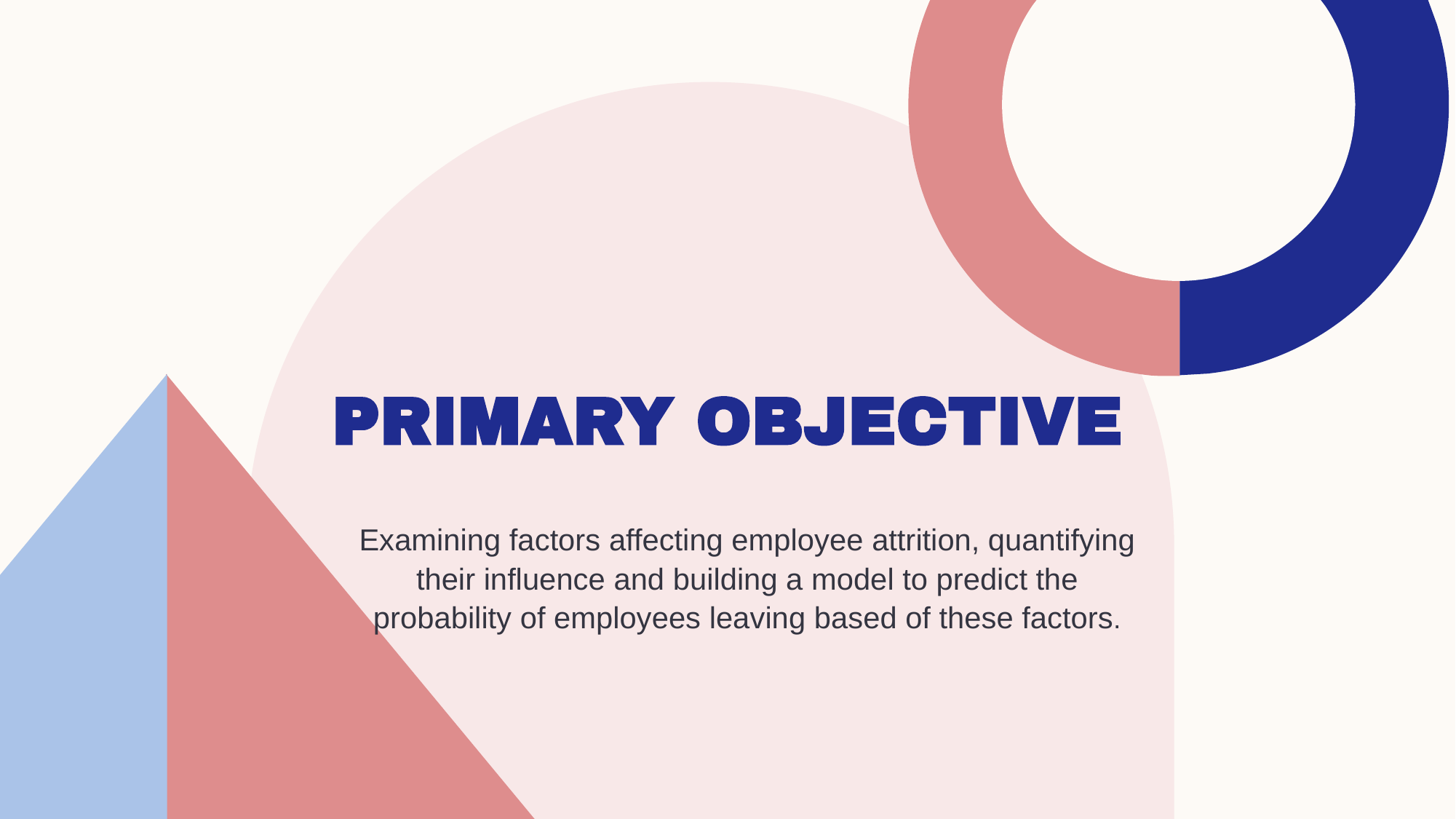

# PRIMARY Objective
Examining factors affecting employee attrition, quantifying their influence and building a model to predict the probability of employees leaving based of these factors.